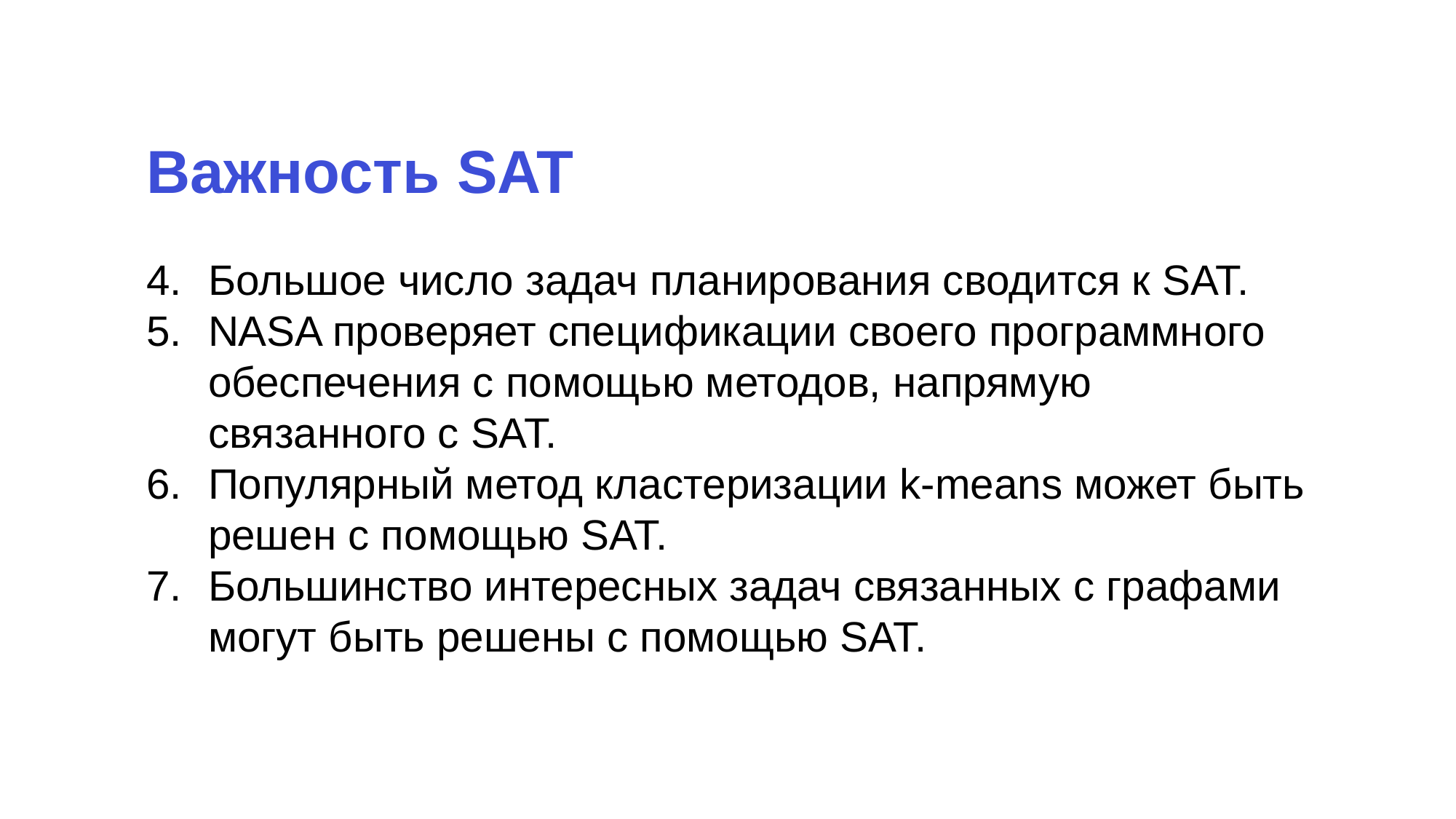

Важность SAT

Большое число задач планирования сводится к SAT.
NASA проверяет спецификации своего программного обеспечения с помощью методов, напрямую связанного с SAT.
Популярный метод кластеризации k-means может быть решен с помощью SAT.
Большинство интересных задач связанных с графами могут быть решены с помощью SAT.